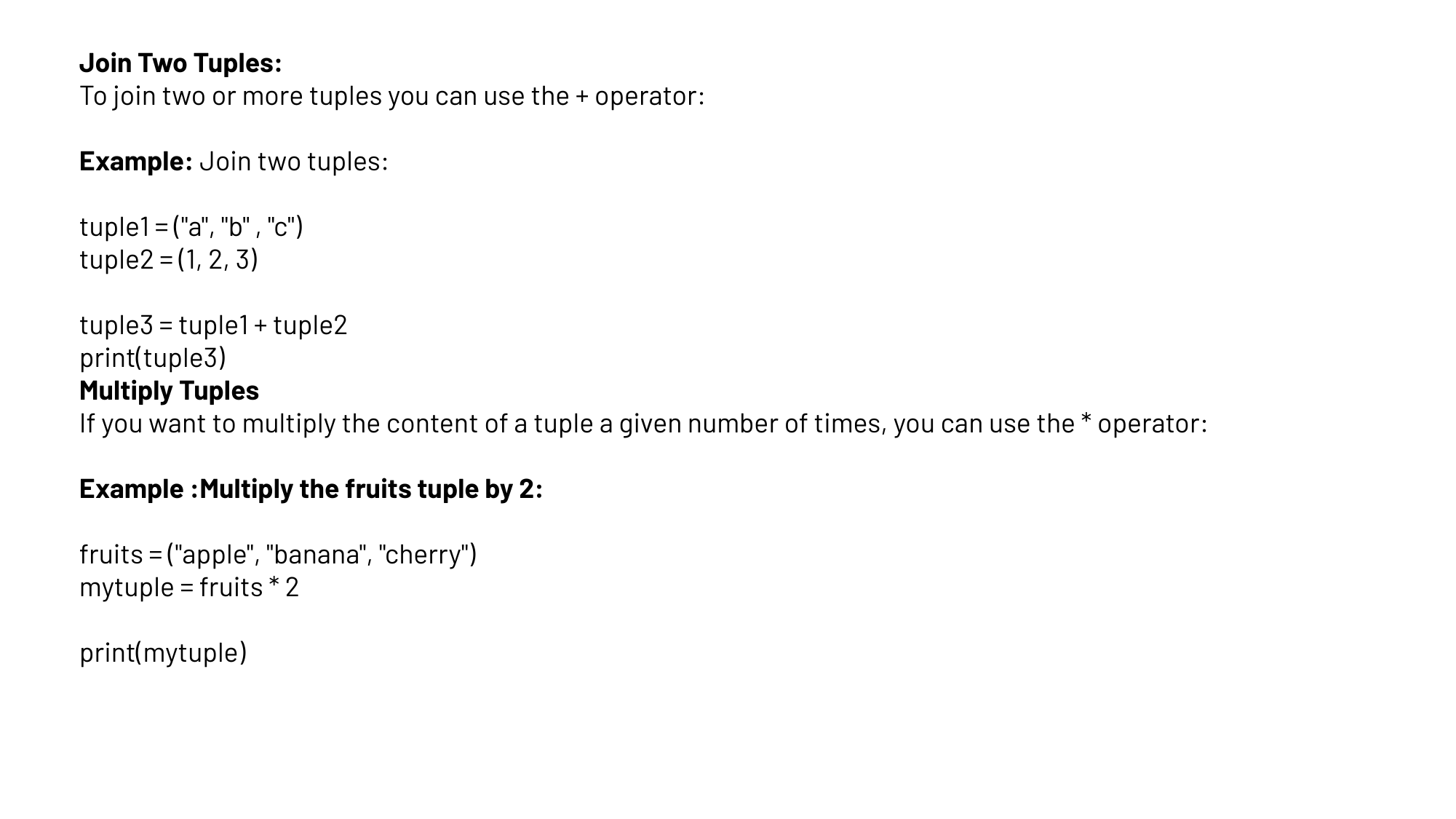

Join Two Tuples:
To join two or more tuples you can use the + operator:

Example: Join two tuples:

tuple1 = ("a", "b" , "c")
tuple2 = (1, 2, 3)

tuple3 = tuple1 + tuple2
print(tuple3)
Multiply Tuples
If you want to multiply the content of a tuple a given number of times, you can use the * operator:

Example :Multiply the fruits tuple by 2:

fruits = ("apple", "banana", "cherry")
mytuple = fruits * 2

print(mytuple)